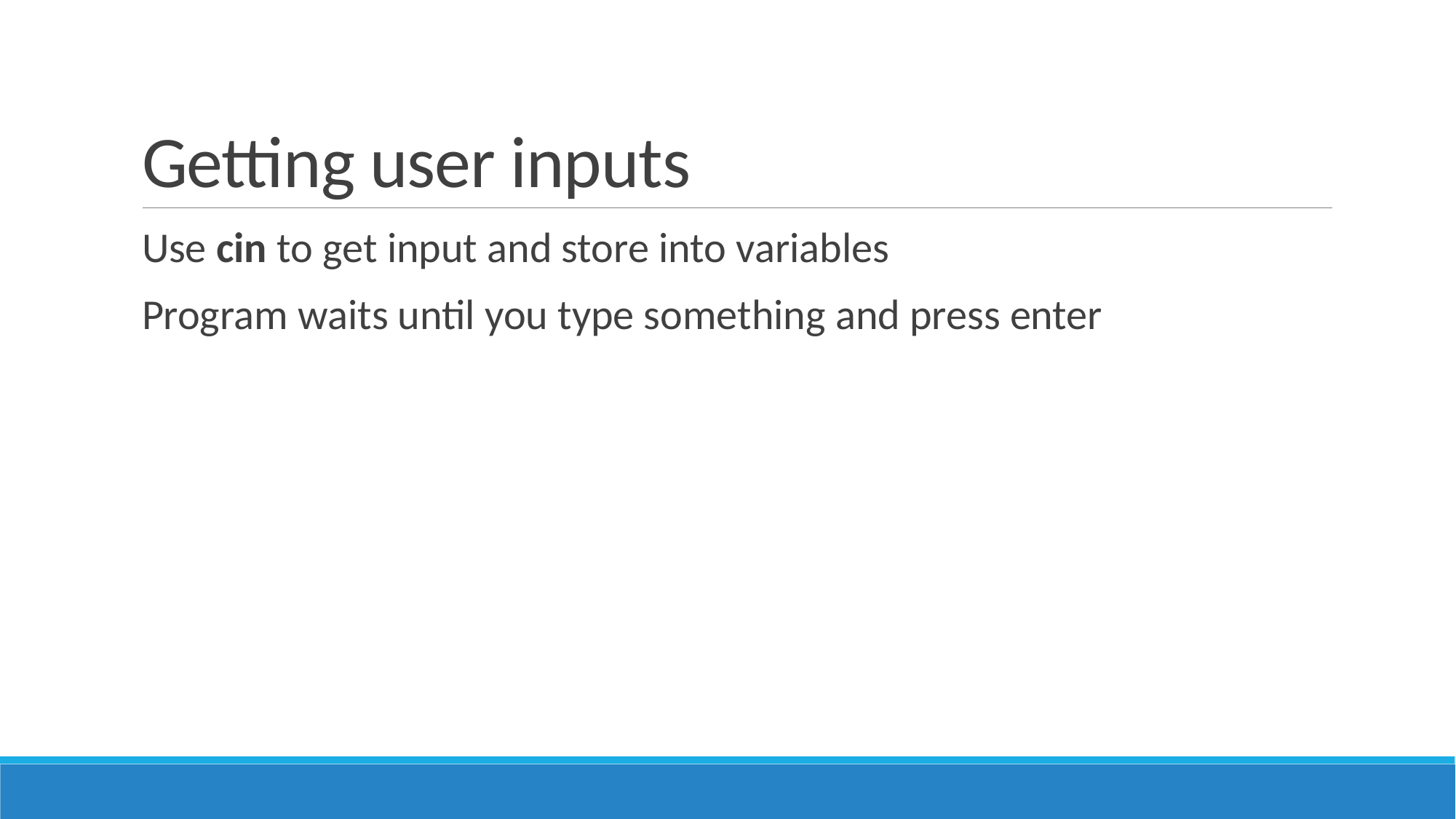

# Getting user inputs
Use cin to get input and store into variables
Program waits until you type something and press enter